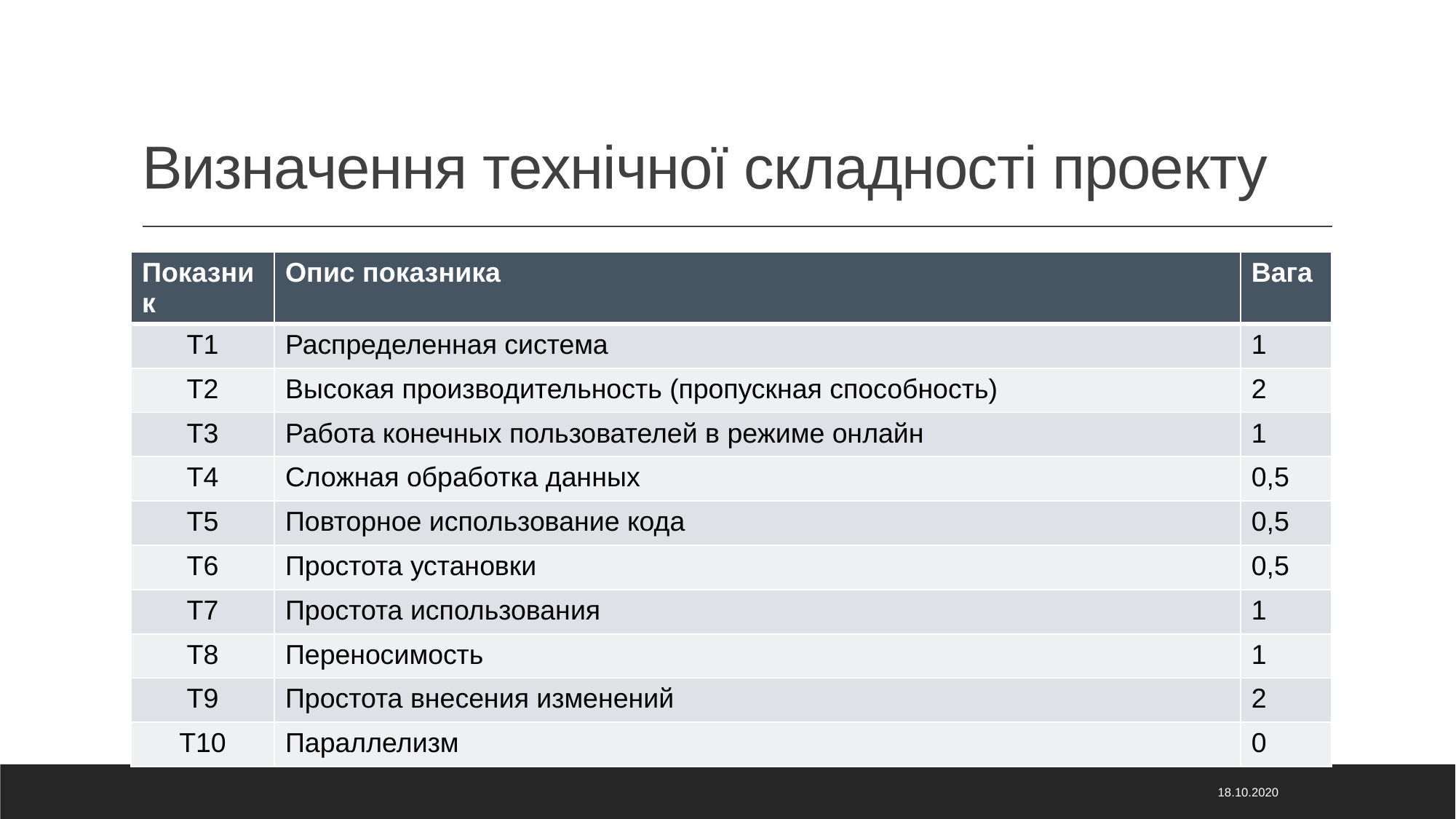

# Визначення технічної складності проекту
| Показник | Опис показника | Вага |
| --- | --- | --- |
| T1 | Распределенная система | 1 |
| T2 | Высокая производительность (пропускная способность) | 2 |
| T3 | Работа конечных пользователей в режиме онлайн | 1 |
| T4 | Сложная обработка данных | 0,5 |
| T5 | Повторное использование кода | 0,5 |
| T6 | Простота установки | 0,5 |
| T7 | Простота использования | 1 |
| T8 | Переносимость | 1 |
| T9 | Простота внесения изменений | 2 |
| T10 | Параллелизм | 0 |
18.10.2020